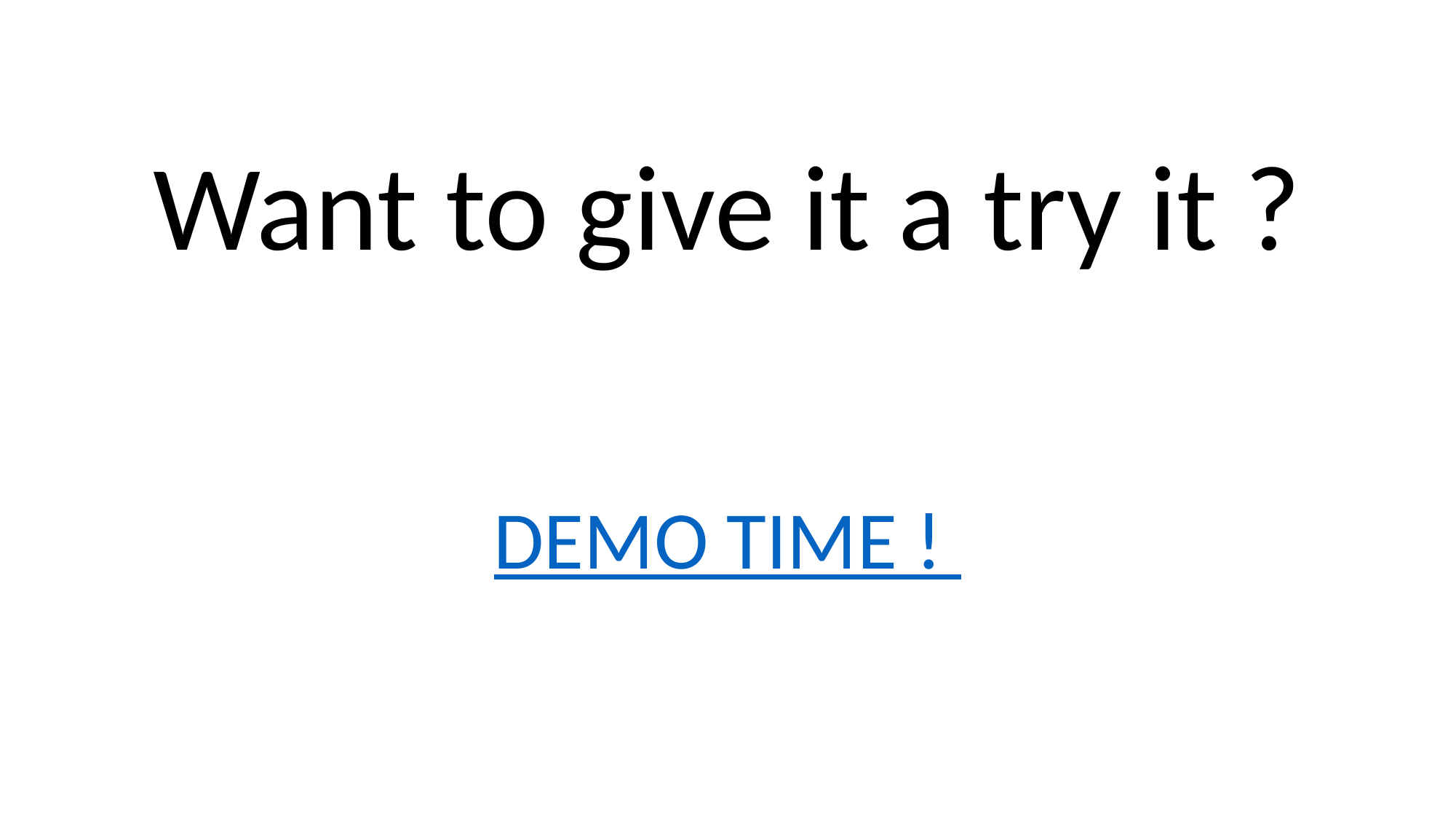

Want to give it a try it ?

DEMO TIME !